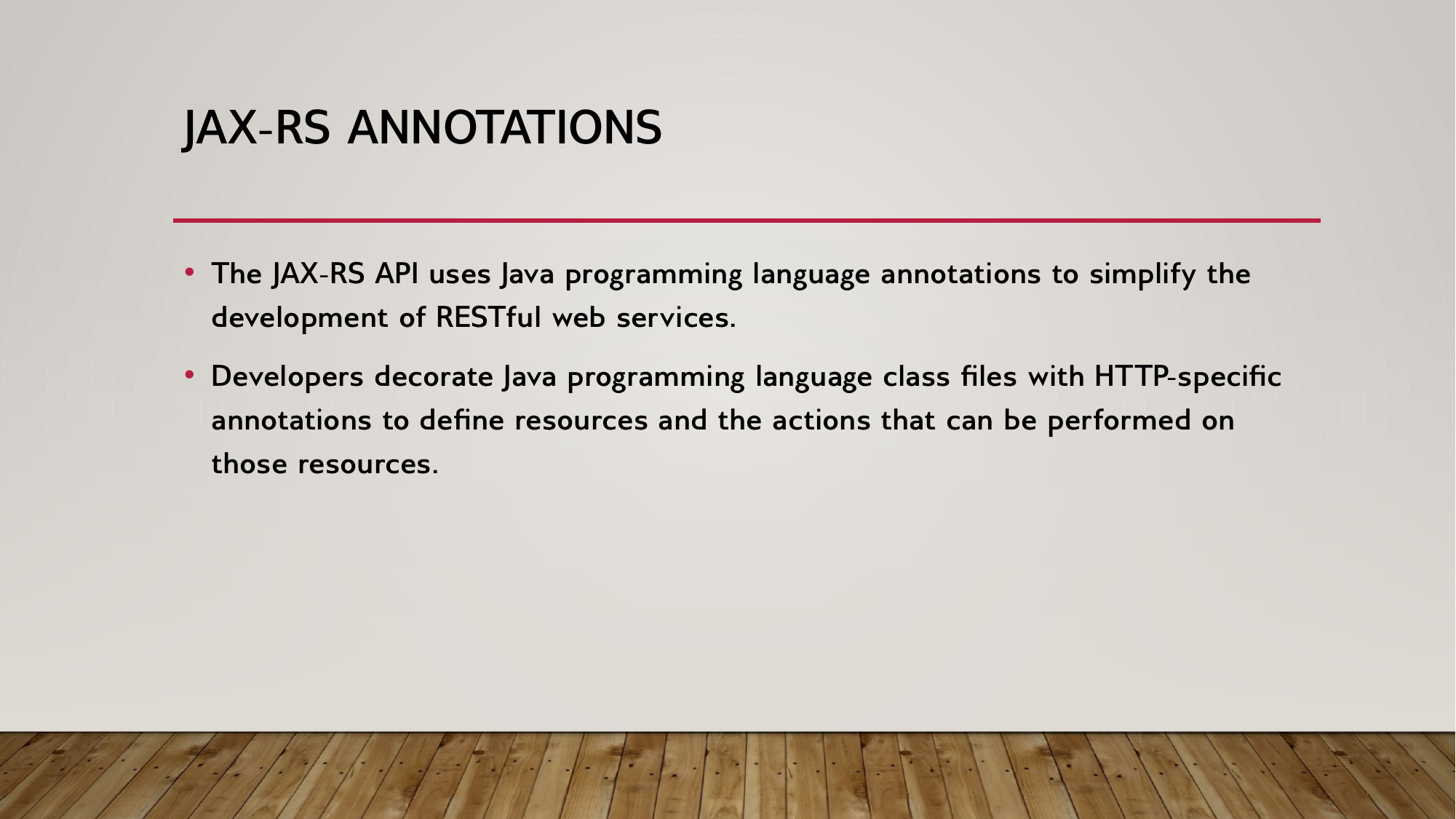

# JAX-RS ANNOTATIONS
The JAX-RS API uses Java programming language annotations to simplify the development of RESTful web services.
Developers decorate Java programming language class files with HTTP-specific  annotations to define resources and the actions that can be performed on those resources.